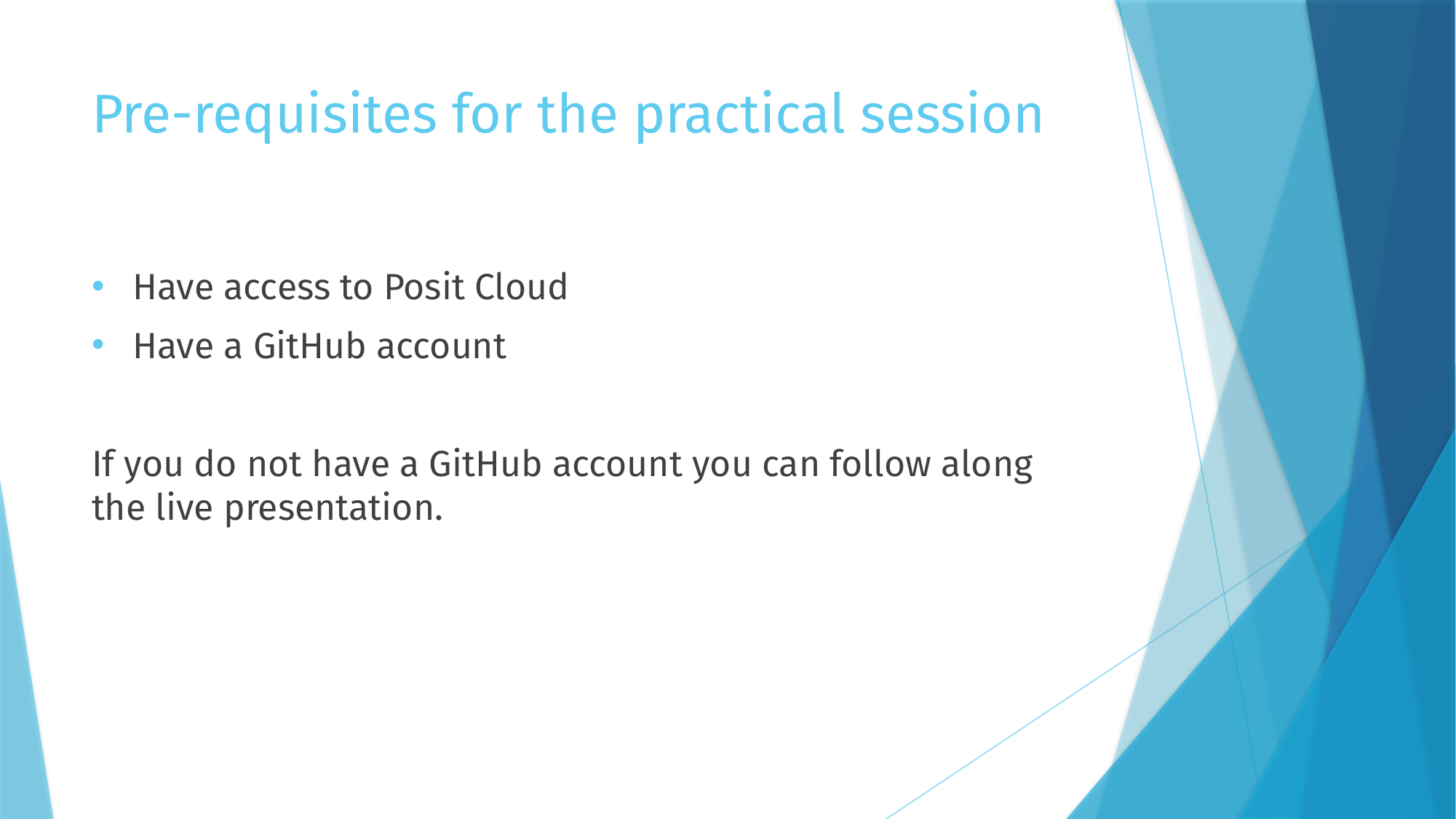

# Pre-requisites for the practical session
Have access to Posit Cloud
Have a GitHub account

If you do not have a GitHub account you can follow along the live presentation.